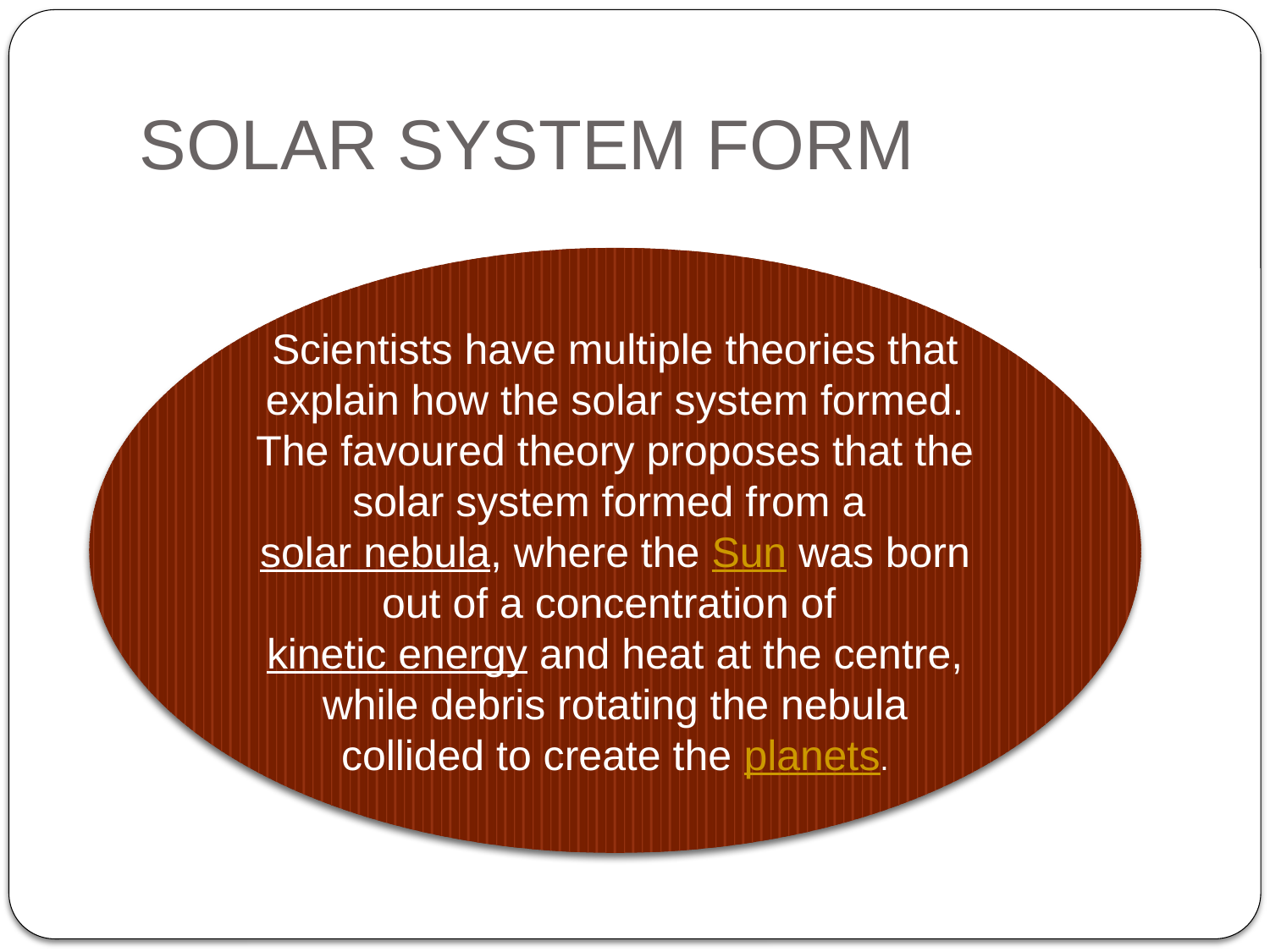

# SOLAR SYSTEM FORM
Scientists have multiple theories that explain how the solar system formed. The favoured theory proposes that the solar system formed from a solar nebula, where the Sun was born out of a concentration of kinetic energy and heat at the centre, while debris rotating the nebula collided to create the planets.